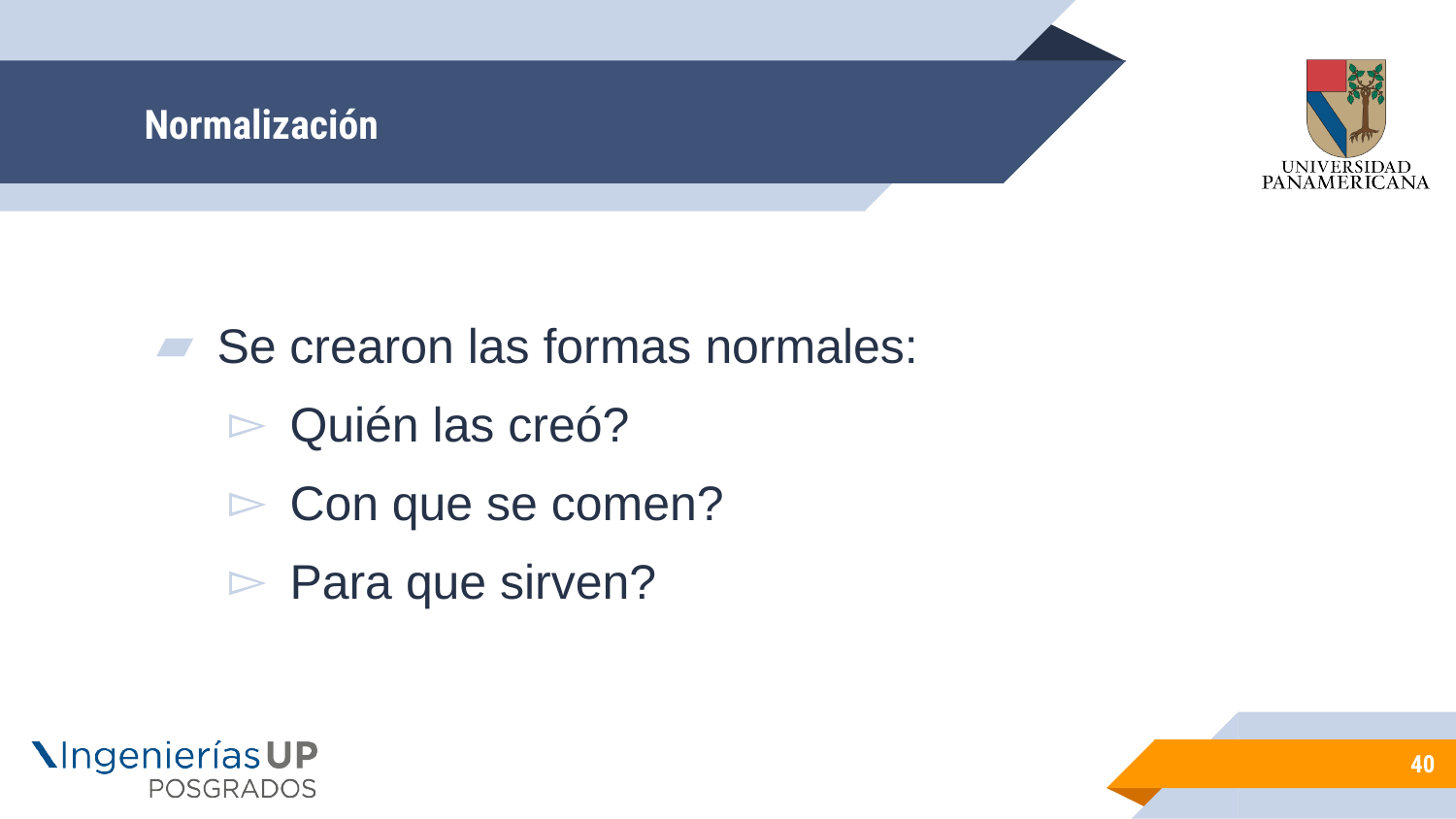

# Normalización
Se crearon las formas normales:
Quién las creó?
Con que se comen?
Para que sirven?
40